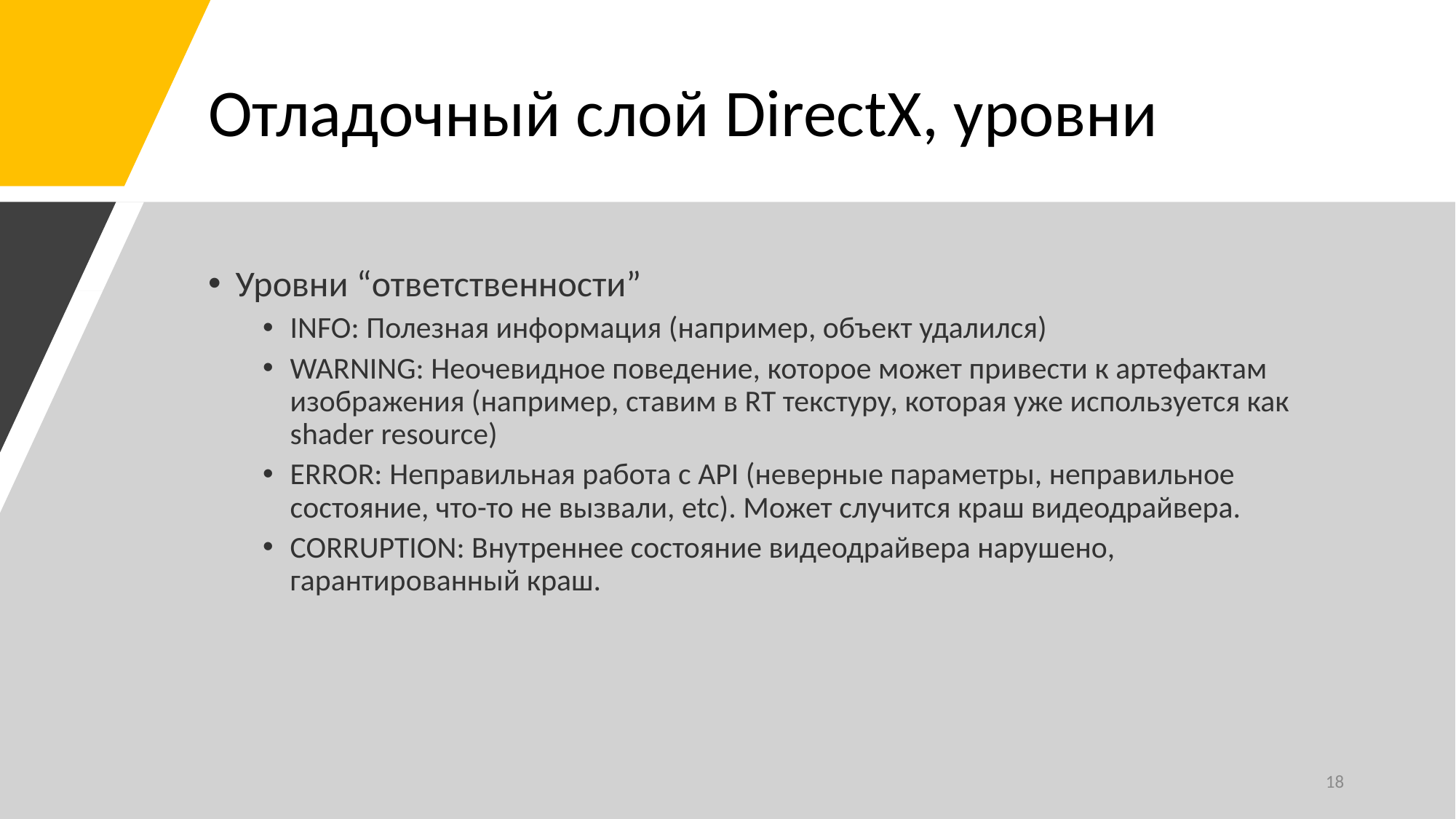

# Отладочный слой DirectX, уровни

Уровни “ответственности”
INFO: Полезная информация (например, объект удалился)
WARNING: Неочевидное поведение, которое может привести к артефактам изображения (например, ставим в RT текстуру, которая уже используется как shader resource)
ERROR: Неправильная работа с API (неверные параметры, неправильное состояние, что-то не вызвали, etc). Может случится краш видеодрайвера.
CORRUPTION: Внутреннее состояние видеодрайвера нарушено, гарантированный краш.
18